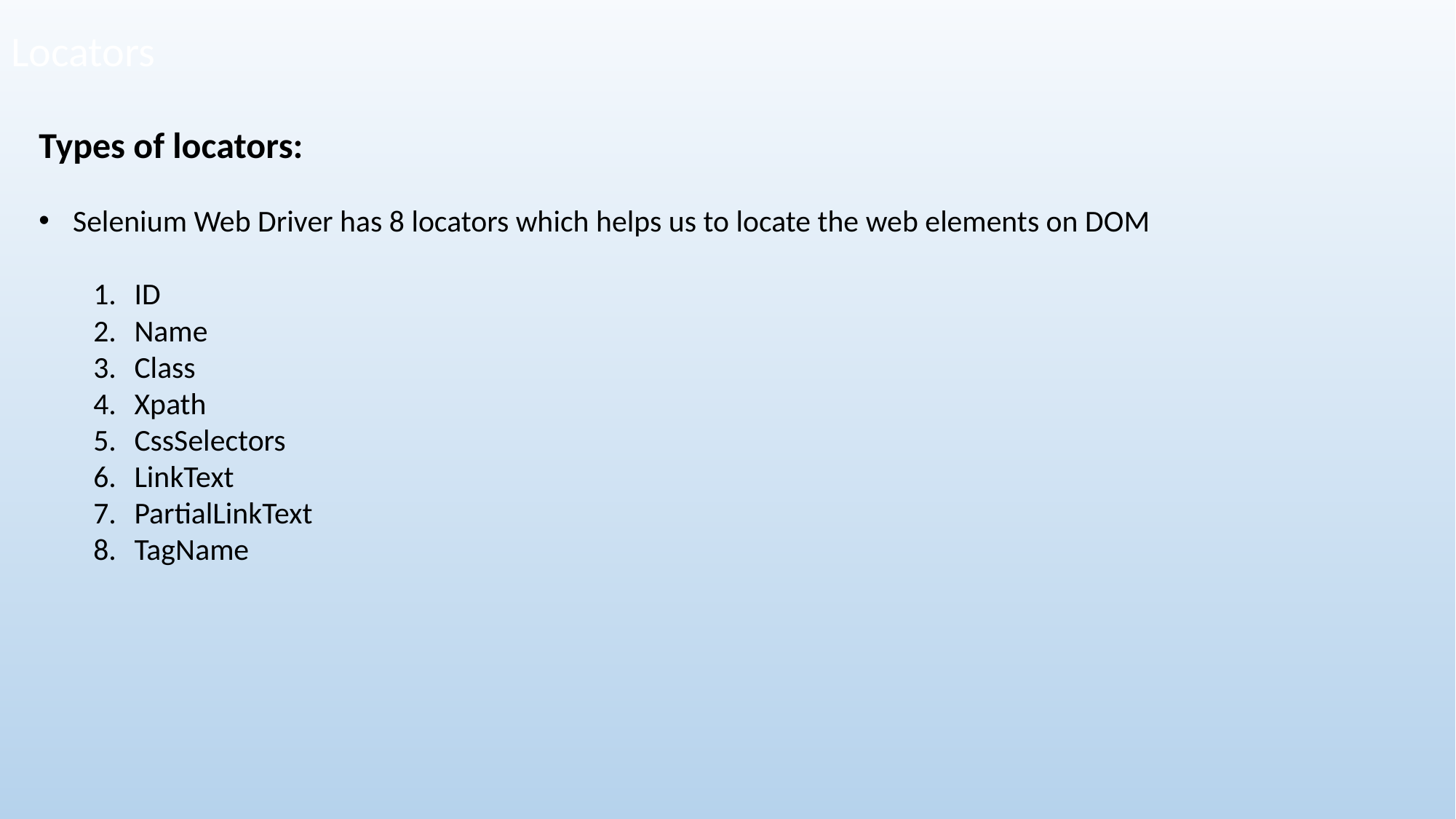

# Locators
Types of locators:

Selenium Web Driver has 8 locators which helps us to locate the web elements on DOM

ID
Name
Class
Xpath
CssSelectors
LinkText
PartialLinkText
TagName